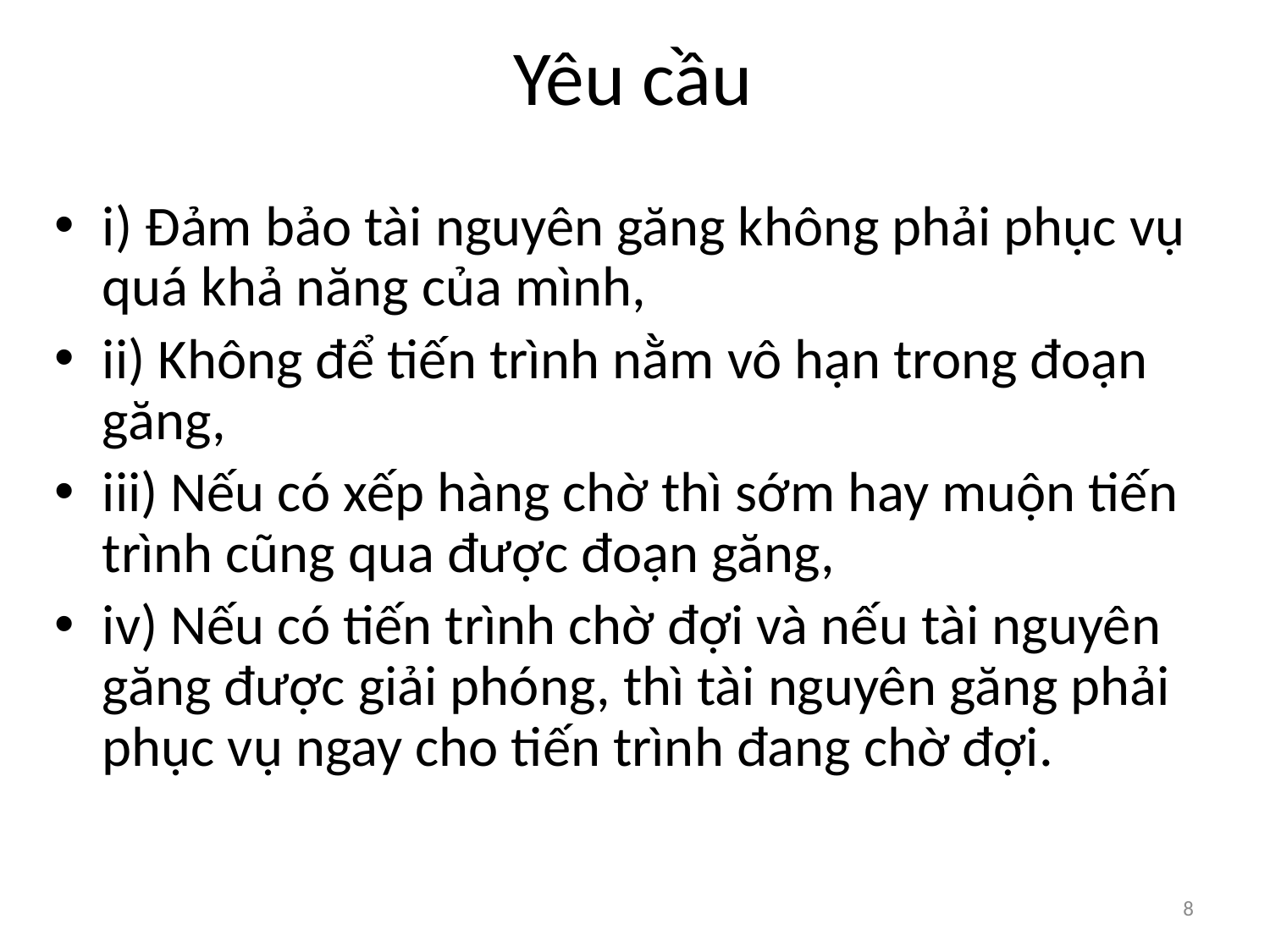

# Yêu cầu
i) Đảm bảo tài nguyên găng không phải phục vụ quá khả năng của mình,
ii) Không để tiến trình nằm vô hạn trong đoạn găng,
iii) Nếu có xếp hàng chờ thì sớm hay muộn tiến trình cũng qua được đoạn găng,
iv) Nếu có tiến trình chờ đợi và nếu tài nguyên găng được giải phóng, thì tài nguyên găng phải phục vụ ngay cho tiến trình đang chờ đợi.
8